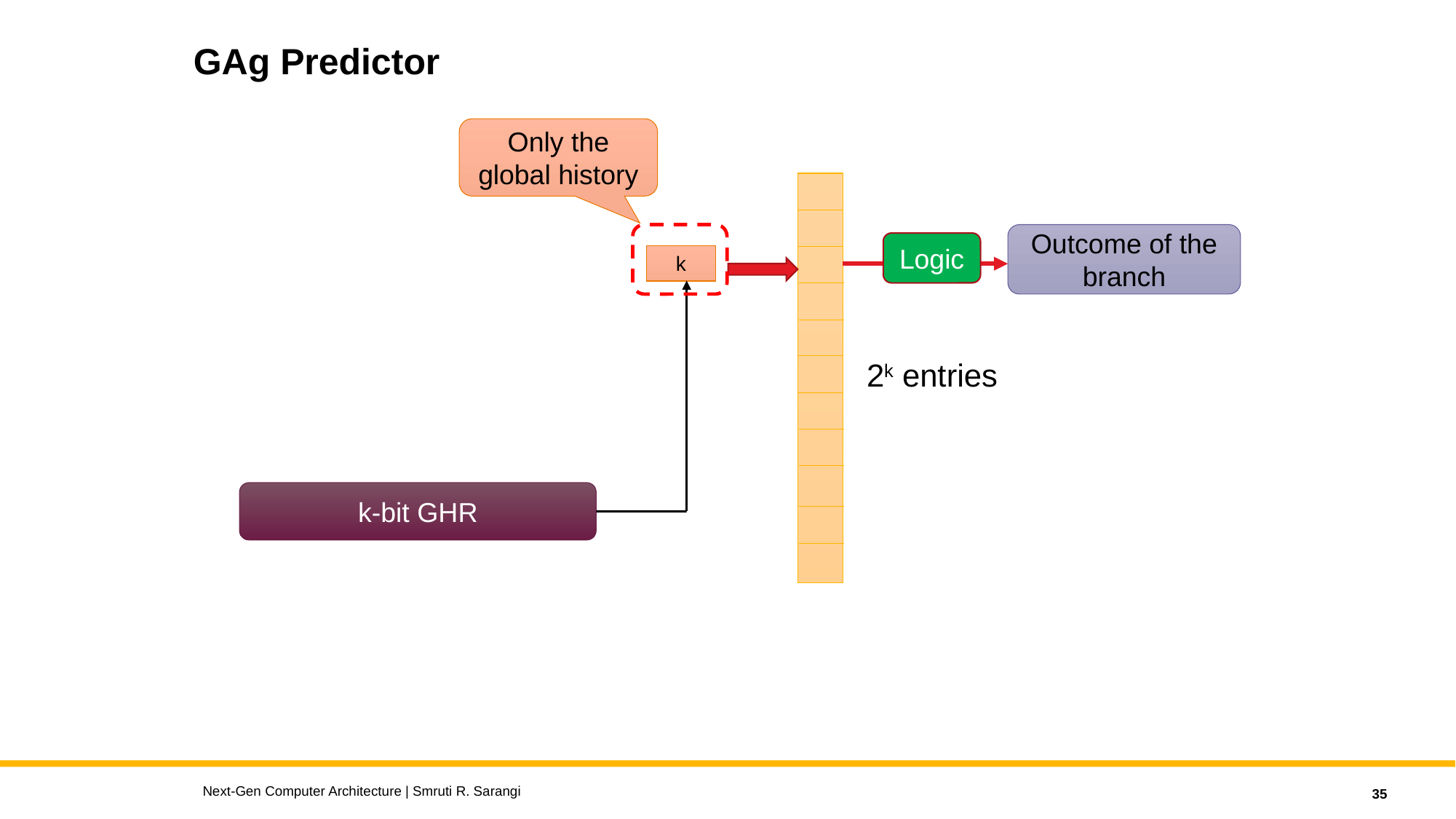

# GAg Predictor
Only the global history

Outcome of the branch
Logic
k

2k entries
k-bit GHR
Next-Gen Computer Architecture | Smruti R. Sarangi
35